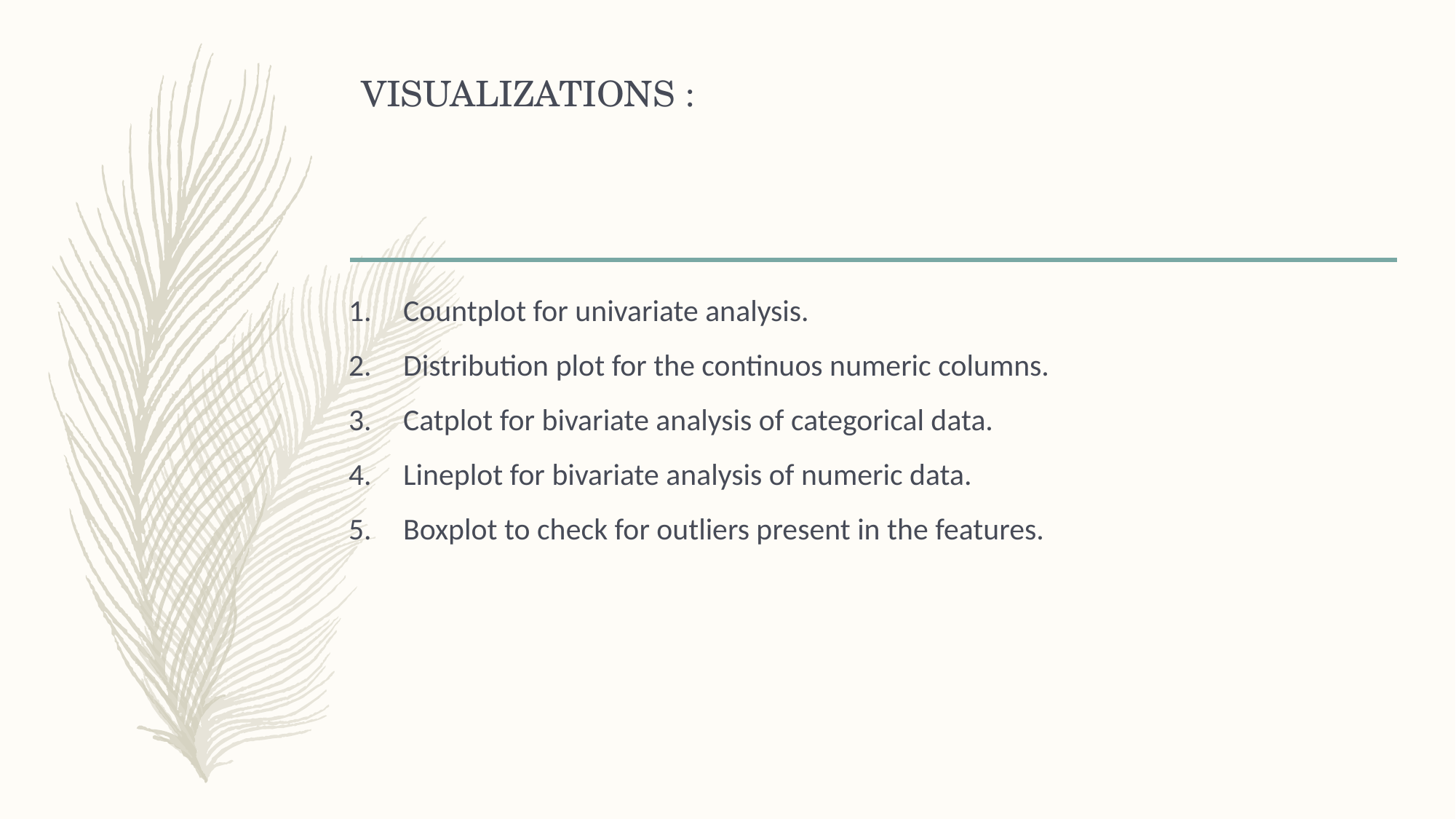

# VISUALIZATIONS :
Countplot for univariate analysis.
Distribution plot for the continuos numeric columns.
Catplot for bivariate analysis of categorical data.
Lineplot for bivariate analysis of numeric data.
Boxplot to check for outliers present in the features.